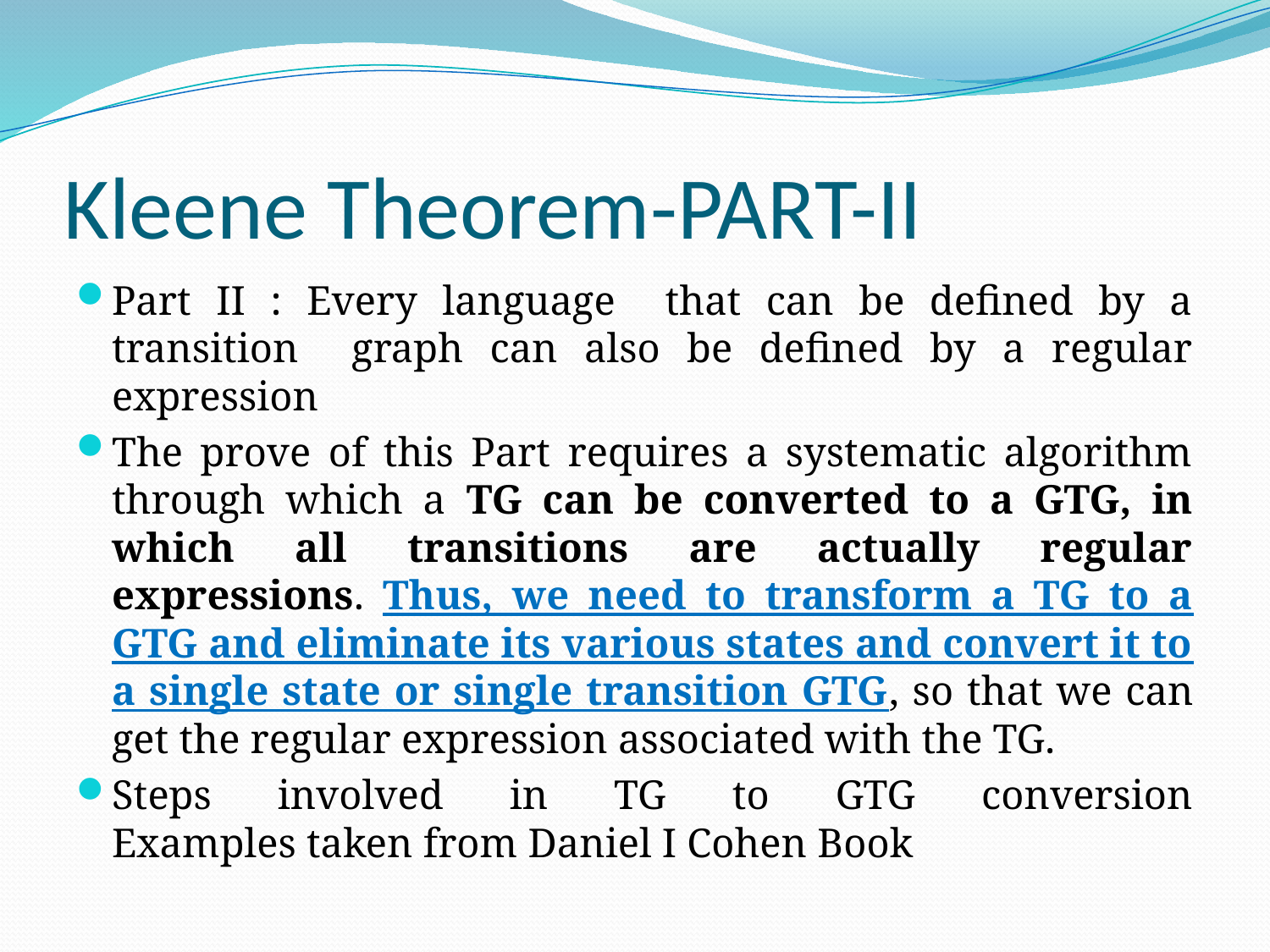

# Kleene Theorem-PART-II
Part II : Every language  that can be defined by a transition  graph can also be defined by a regular expression
The prove of this Part requires a systematic algorithm through which a TG can be converted to a GTG, in which all transitions are actually regular expressions. Thus, we need to transform a TG to a GTG and eliminate its various states and convert it to a single state or single transition GTG, so that we can get the regular expression associated with the TG.
Steps involved in TG to GTG conversion
Examples taken from Daniel I Cohen Book